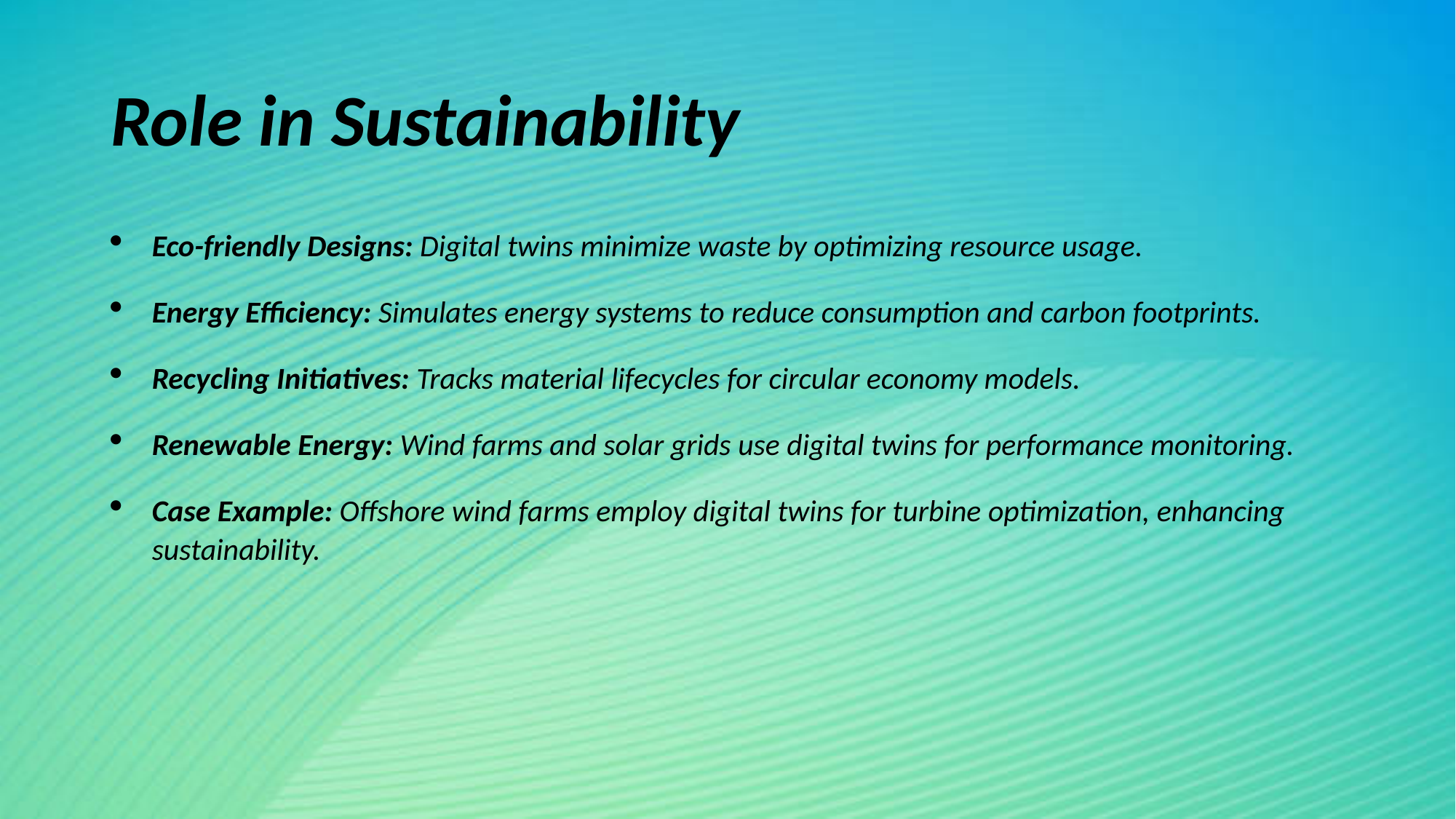

# Role in Sustainability
Eco-friendly Designs: Digital twins minimize waste by optimizing resource usage.
Energy Efficiency: Simulates energy systems to reduce consumption and carbon footprints.
Recycling Initiatives: Tracks material lifecycles for circular economy models.
Renewable Energy: Wind farms and solar grids use digital twins for performance monitoring.
Case Example: Offshore wind farms employ digital twins for turbine optimization, enhancing sustainability.